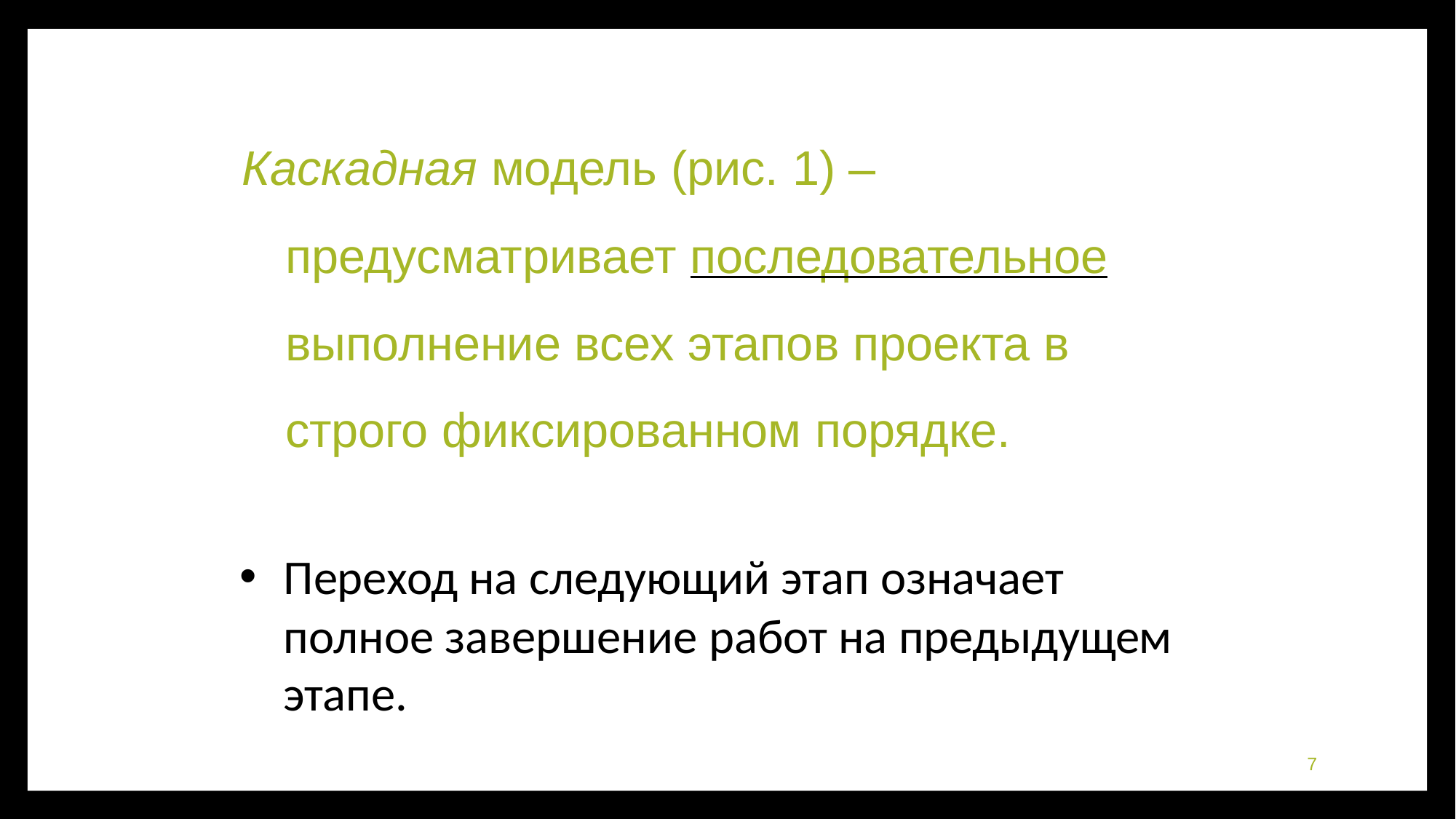

# Каскадная модель (рис. 1) –
предусматривает последовательное выполнение всех этапов проекта в строго фиксированном порядке.
Переход на следующий этап означает
полное завершение работ на предыдущем этапе.
7